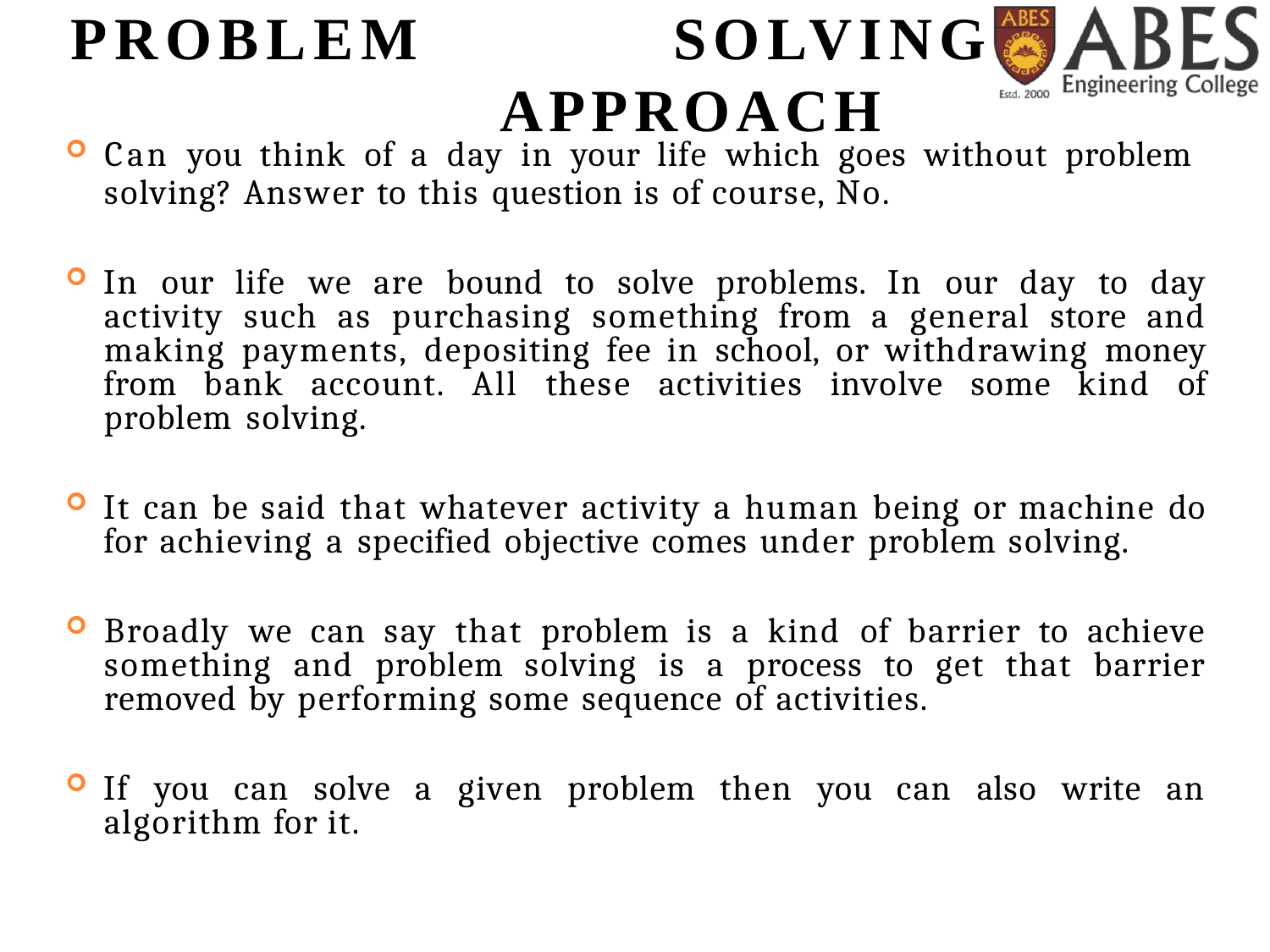

# Problem	Solving	Approach
Can  you  think  of  a  day  in  your  life  which  goes without  problem
solving? Answer to this question is of course, No.

In  our  life  we  are  bound  to  solve  problems.  In  our  day  to  day activity  such  as  purchasing  something  from  a  general  store  and making payments, depositing fee in school, or withdrawing money from  bank  account.  All  these  activities  involve  some  kind  of problem solving.

It can be said that whatever activity a human being or machine do for achieving a specified objective comes under problem solving.

Broadly  we  can say  that  problem is  a kind  of  barrier to  achieve something  and  problem  solving  is  a  process  to  get  that  barrier removed by performing some sequence of activities.

If  you  can  solve  a  given  problem  then  you  can  also  write  an algorithm for it.